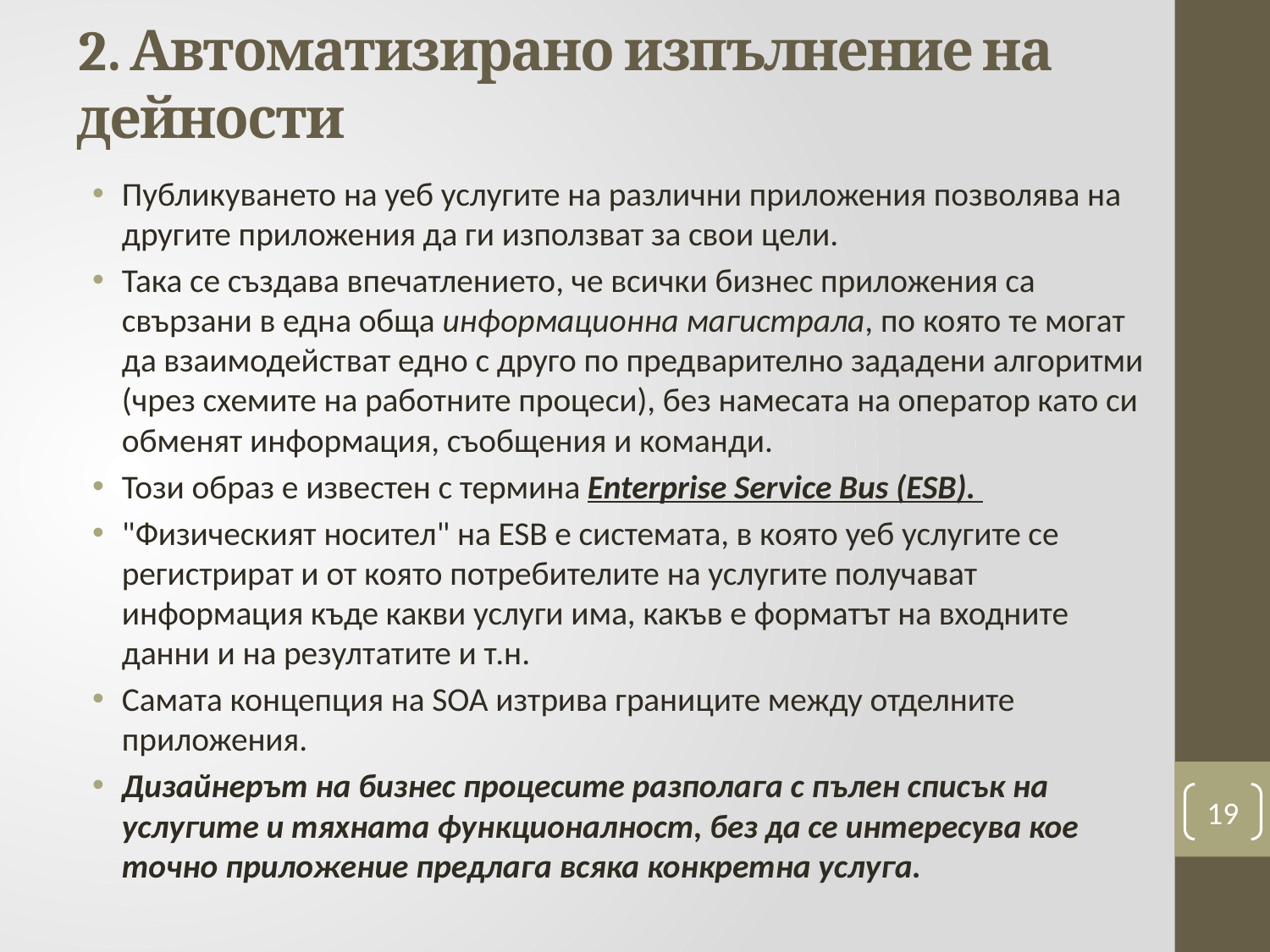

# 2. Автоматизирано изпълнение на дейности
Публикуването на уеб услугите на различни приложения позволява на другите приложения да ги използват за свои цели.
Така се създава впечатлението, че всички бизнес приложения са свързани в една обща информационна магистрала, по която те могат да взаимодействат едно с друго по предварително зададени алгоритми (чрез схемите на работните процеси), без намесата на оператор като си обменят информация, съобщения и команди.
Този образ е известен с термина Enterprise Service Bus (ESB).
"Физическият носител" на ESB е системата, в която уеб услугите се регистрират и от която потребителите на услугите получават информация къде какви услуги има, какъв е форматът на входните данни и на резултатите и т.н.
Самата концепция на SOA изтрива границите между отделните приложения.
Дизайнерът на бизнес процесите разполага с пълен списък на услугите и тяхната функционалност, без да се интересува кое точно приложение предлага всяка конкретна услуга.
19